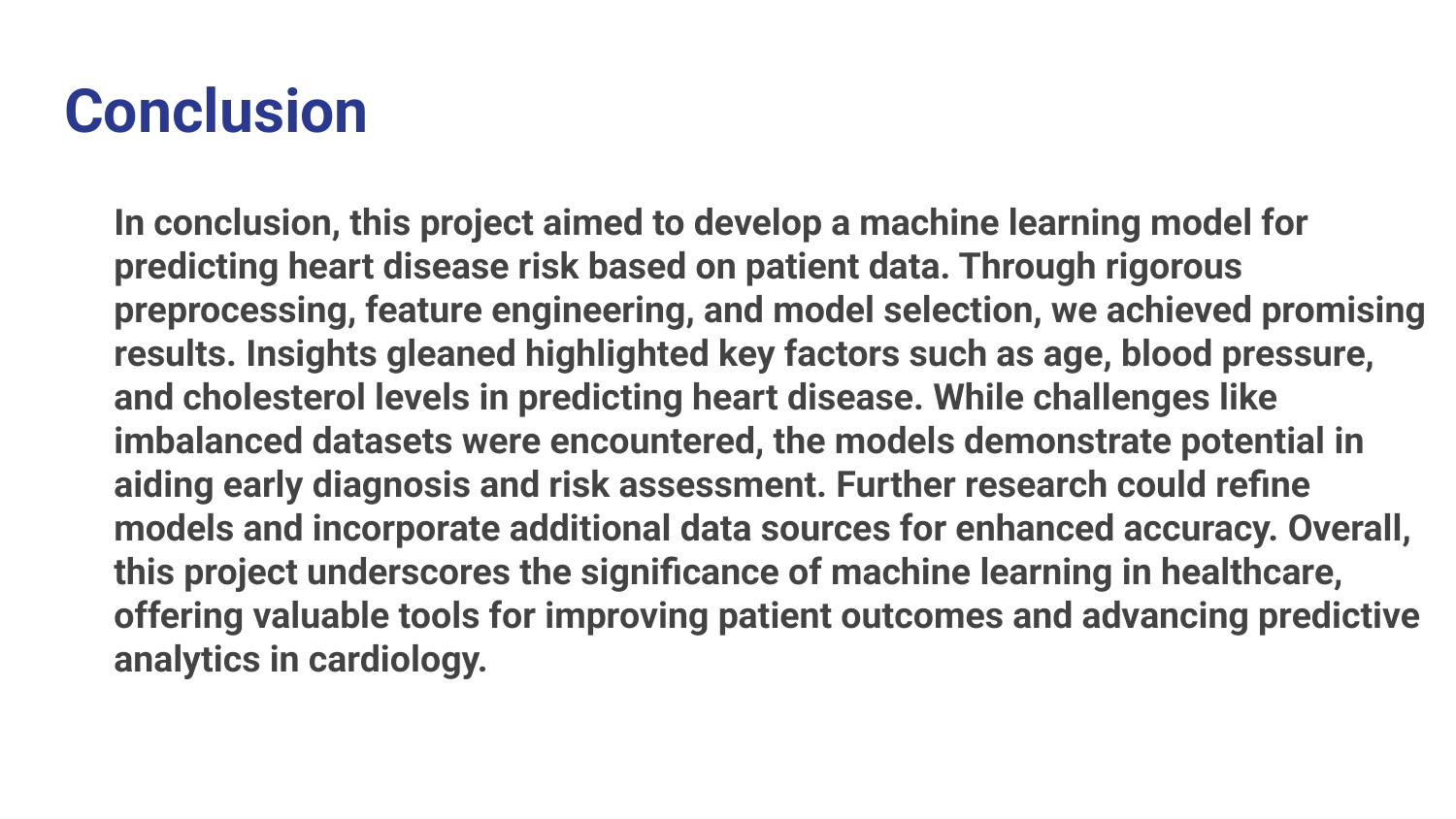

# Conclusion
In conclusion, this project aimed to develop a machine learning model for predicting heart disease risk based on patient data. Through rigorous preprocessing, feature engineering, and model selection, we achieved promising results. Insights gleaned highlighted key factors such as age, blood pressure, and cholesterol levels in predicting heart disease. While challenges like imbalanced datasets were encountered, the models demonstrate potential in aiding early diagnosis and risk assessment. Further research could refine models and incorporate additional data sources for enhanced accuracy. Overall, this project underscores the significance of machine learning in healthcare, offering valuable tools for improving patient outcomes and advancing predictive analytics in cardiology.